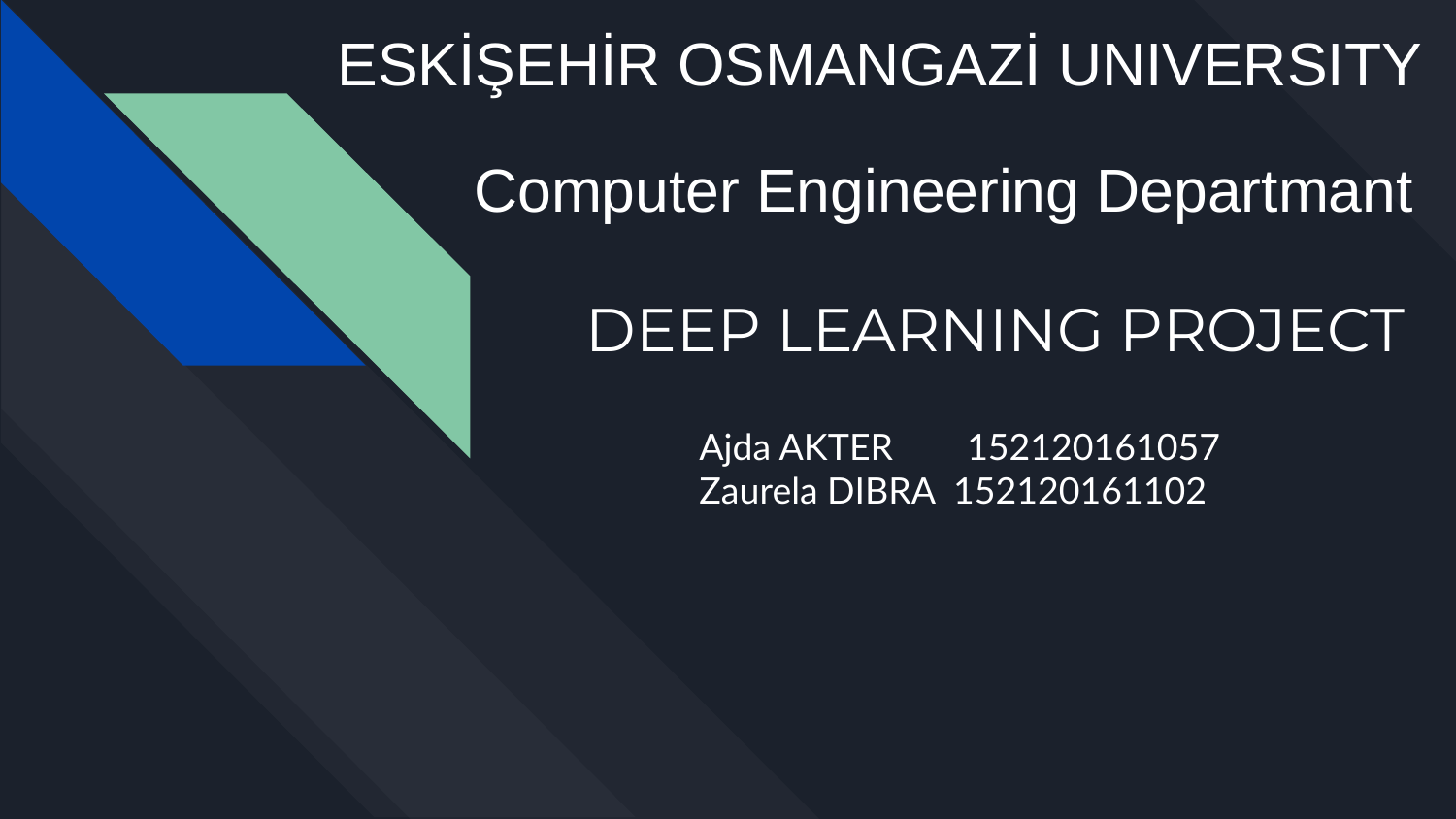

ESKİŞEHİR OSMANGAZİ UNIVERSITY
Computer Engineering Departmant

# DEEP LEARNING PROJECT
Ajda AKTER        152120161057
Zaurela DIBRA  152120161102